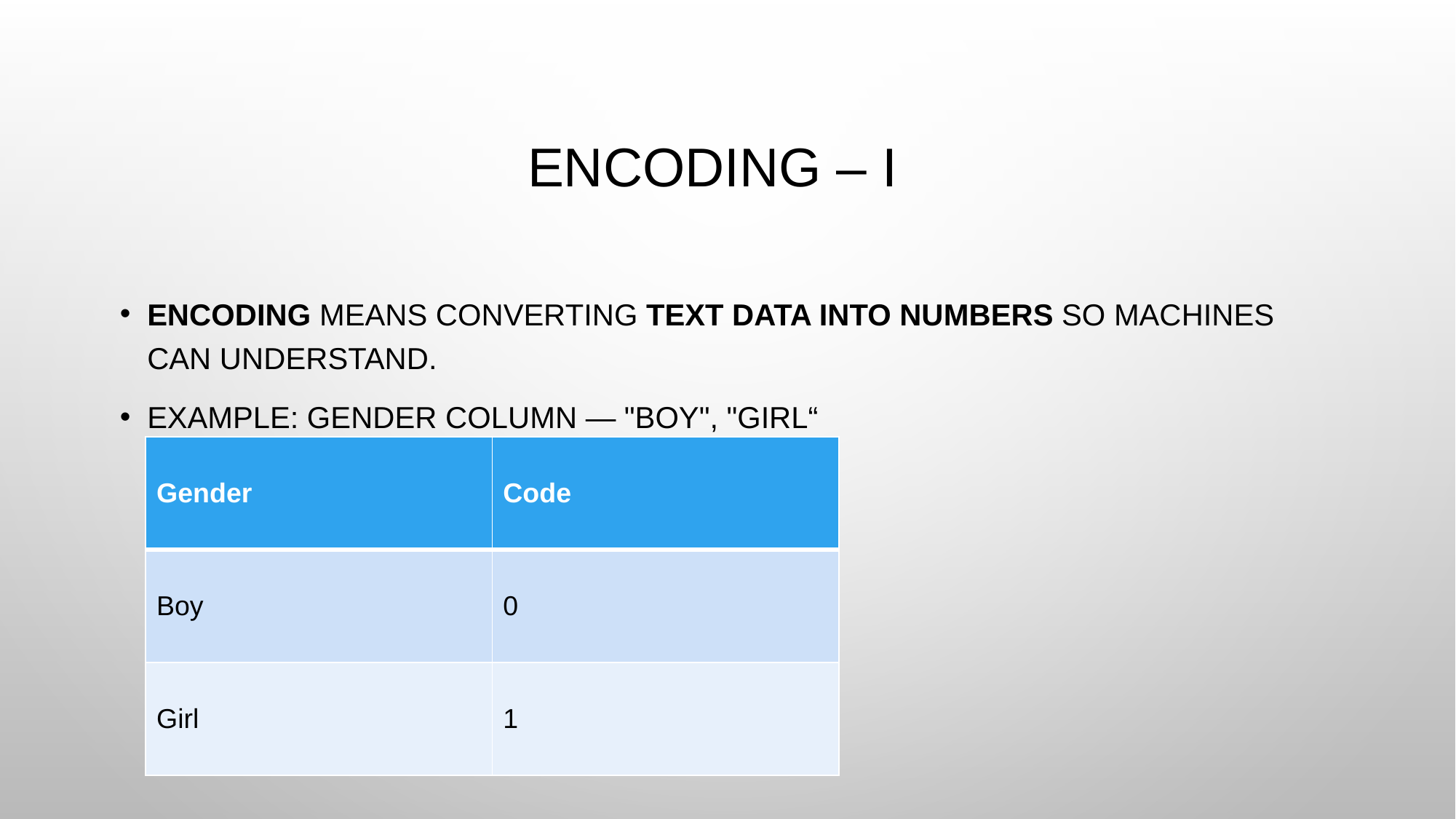

# Encoding – I
Encoding means converting text data into numbers so machines can understand.
Example: Gender column — "Boy", "Girl“

| Gender | Code |
| --- | --- |
| Boy | 0 |
| Girl | 1 |